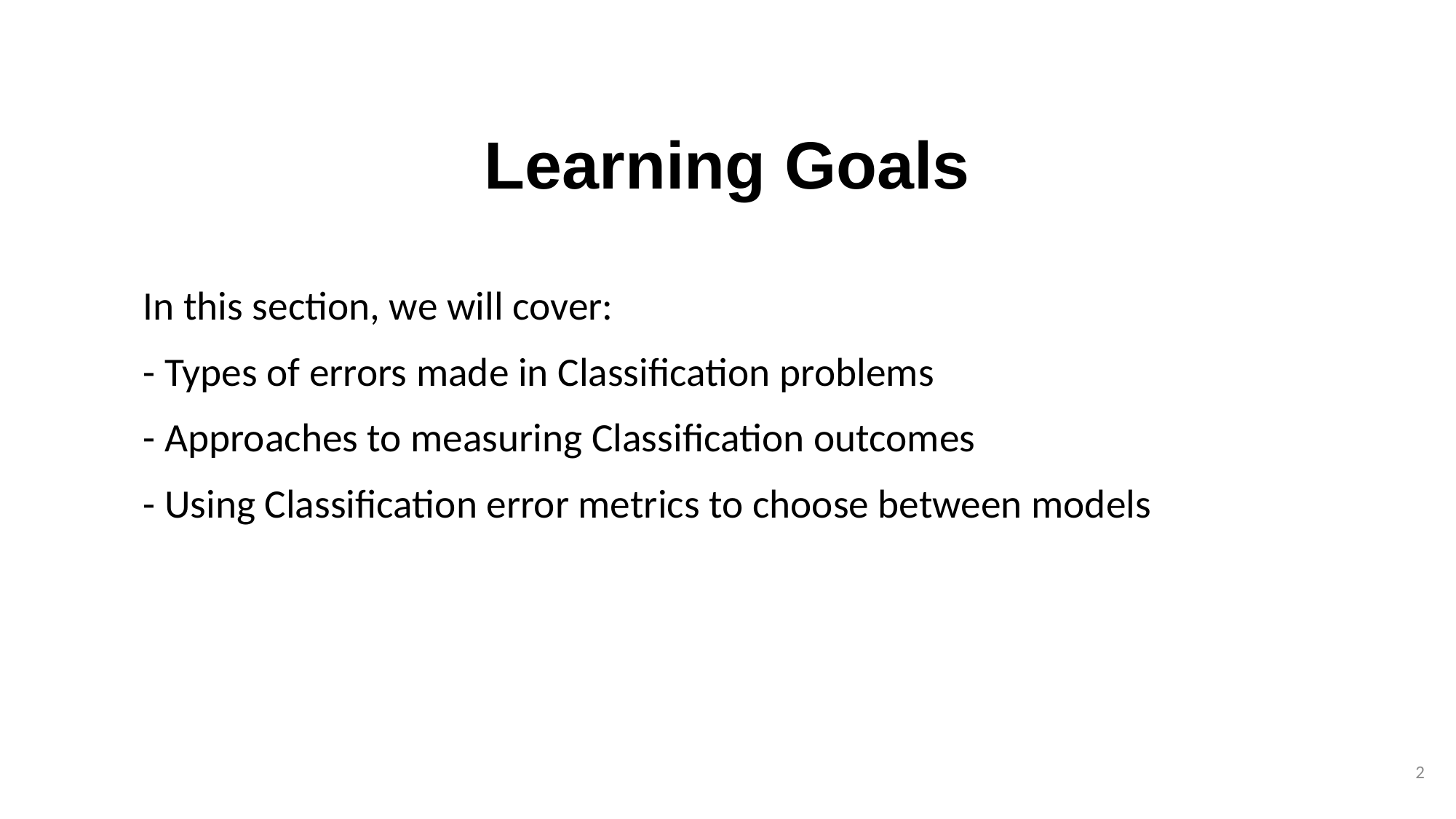

# Learning Goals
In this section, we will cover:

- Types of errors made in Classification problems

- Approaches to measuring Classification outcomes

- Using Classification error metrics to choose between models
2